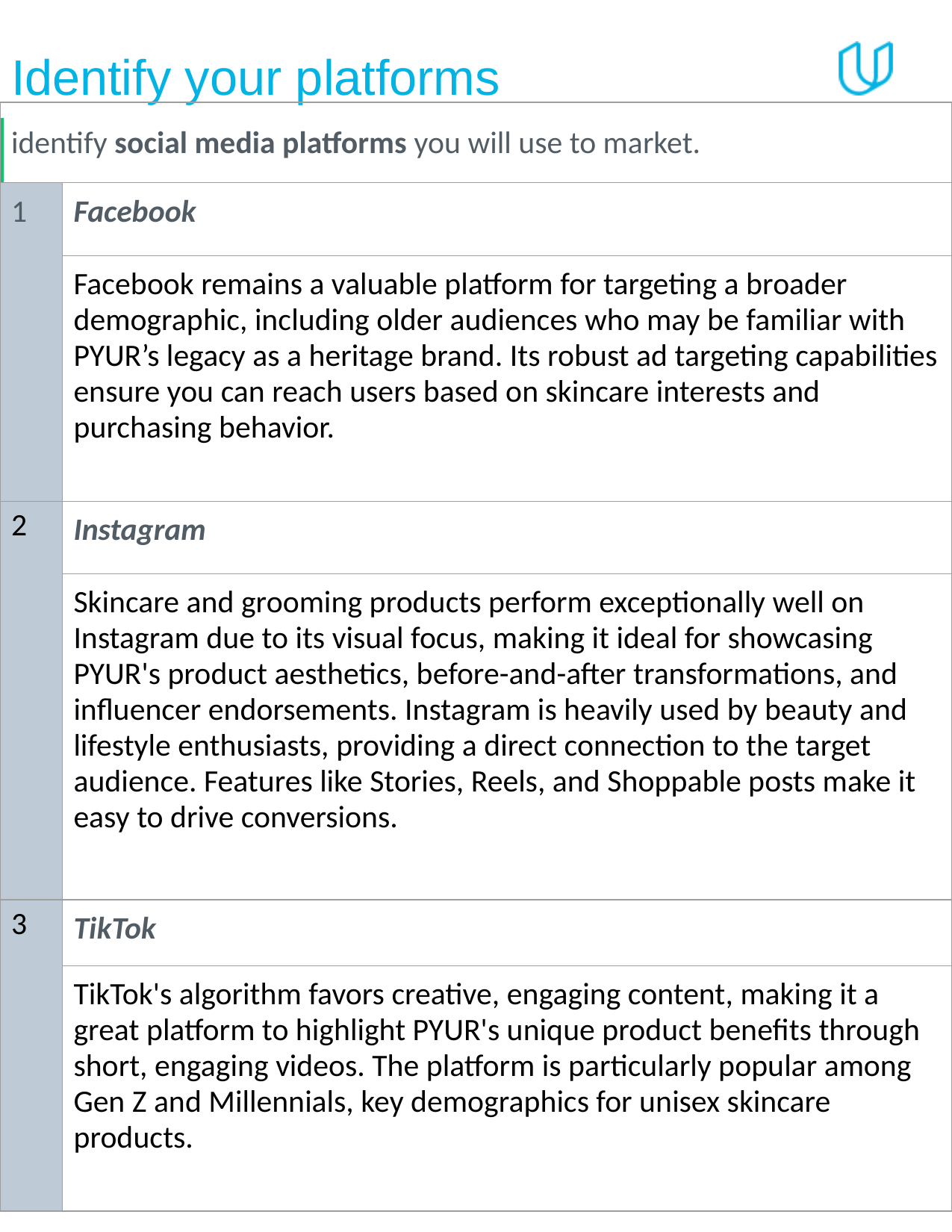

# Identify your platforms
| identify social media platforms you will use to market. |  |
| --- | --- |
| 1 | Facebook |
|  | Facebook remains a valuable platform for targeting a broader demographic, including older audiences who may be familiar with PYUR’s legacy as a heritage brand. Its robust ad targeting capabilities ensure you can reach users based on skincare interests and purchasing behavior. |
| 2 | Instagram |
|  | Skincare and grooming products perform exceptionally well on Instagram due to its visual focus, making it ideal for showcasing PYUR's product aesthetics, before-and-after transformations, and influencer endorsements. Instagram is heavily used by beauty and lifestyle enthusiasts, providing a direct connection to the target audience. Features like Stories, Reels, and Shoppable posts make it easy to drive conversions. |
| 3 | TikTok |
|  | TikTok's algorithm favors creative, engaging content, making it a great platform to highlight PYUR's unique product benefits through short, engaging videos. The platform is particularly popular among Gen Z and Millennials, key demographics for unisex skincare products. |